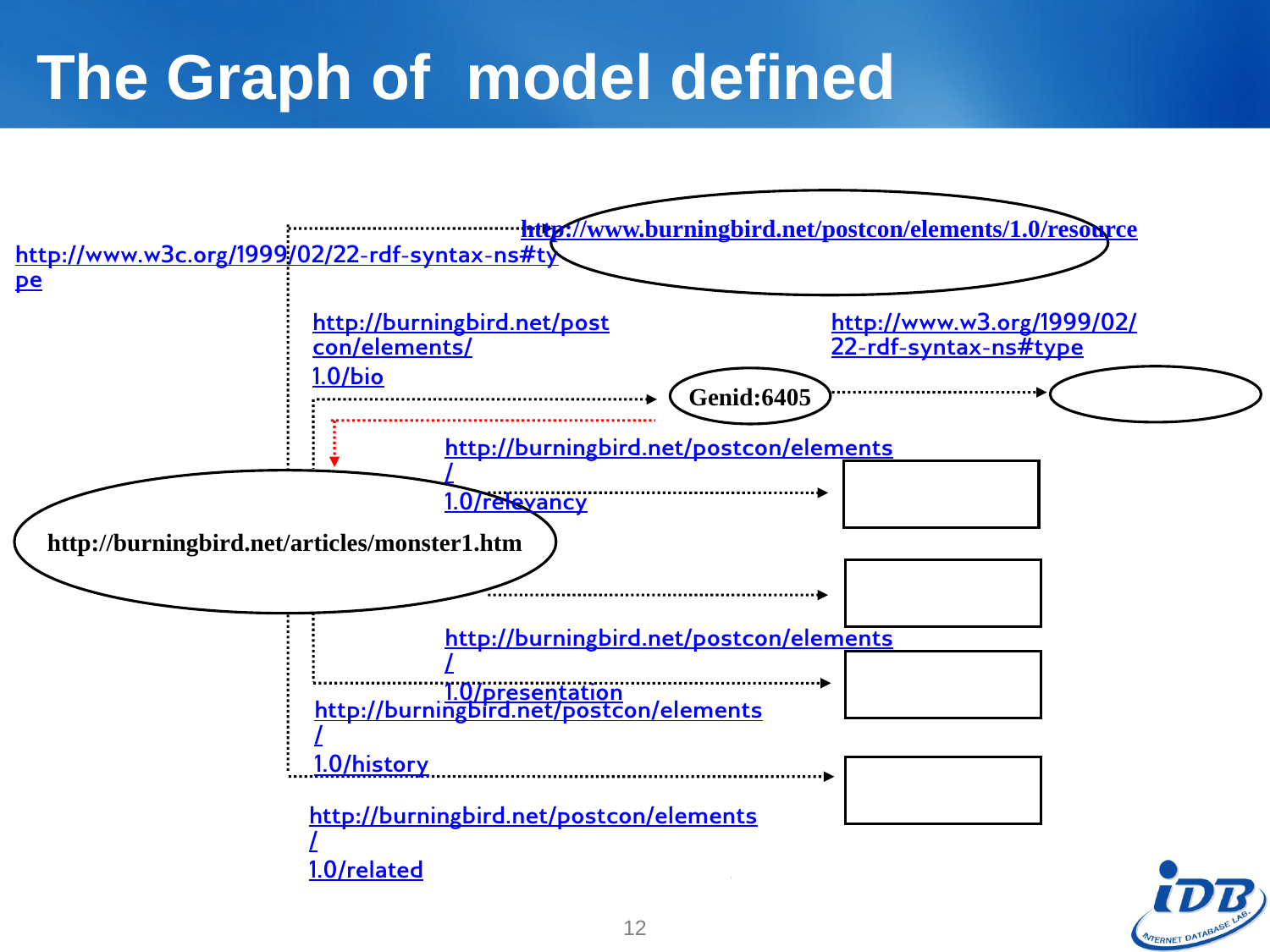

# The Graph of  model defined

http://www.burningbird.net/postcon/elements/1.0/resource

http://www.w3c.org/1999/02/22-rdf-syntax-ns#type

http://burningbird.net/postcon/elements/
1.0/bio
http://www.w3.org/1999/02/22-rdf-syntax-ns#type

Genid:6405

http://burningbird.net/postcon/elements/
1.0/relevancy

http://burningbird.net/articles/monster1.htm

http://burningbird.net/postcon/elements/
1.0/presentation

http://burningbird.net/postcon/elements/
1.0/history

http://burningbird.net/postcon/elements/
1.0/related
12